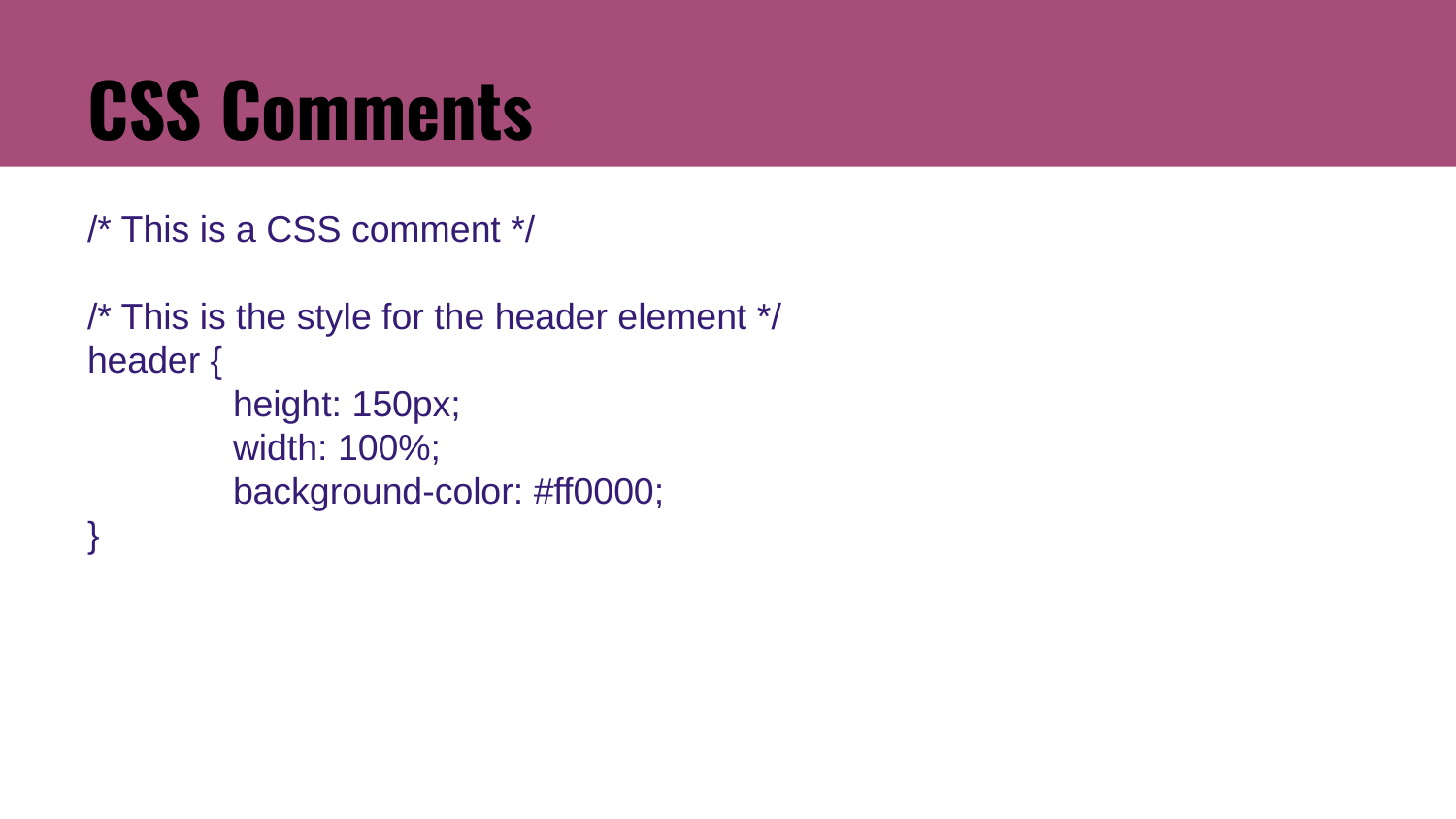

# CSS Comments

/* This is a CSS comment */

/* This is the style for the header element */
header {
	height: 150px;
	width: 100%;
	background-color: #ff0000;
}